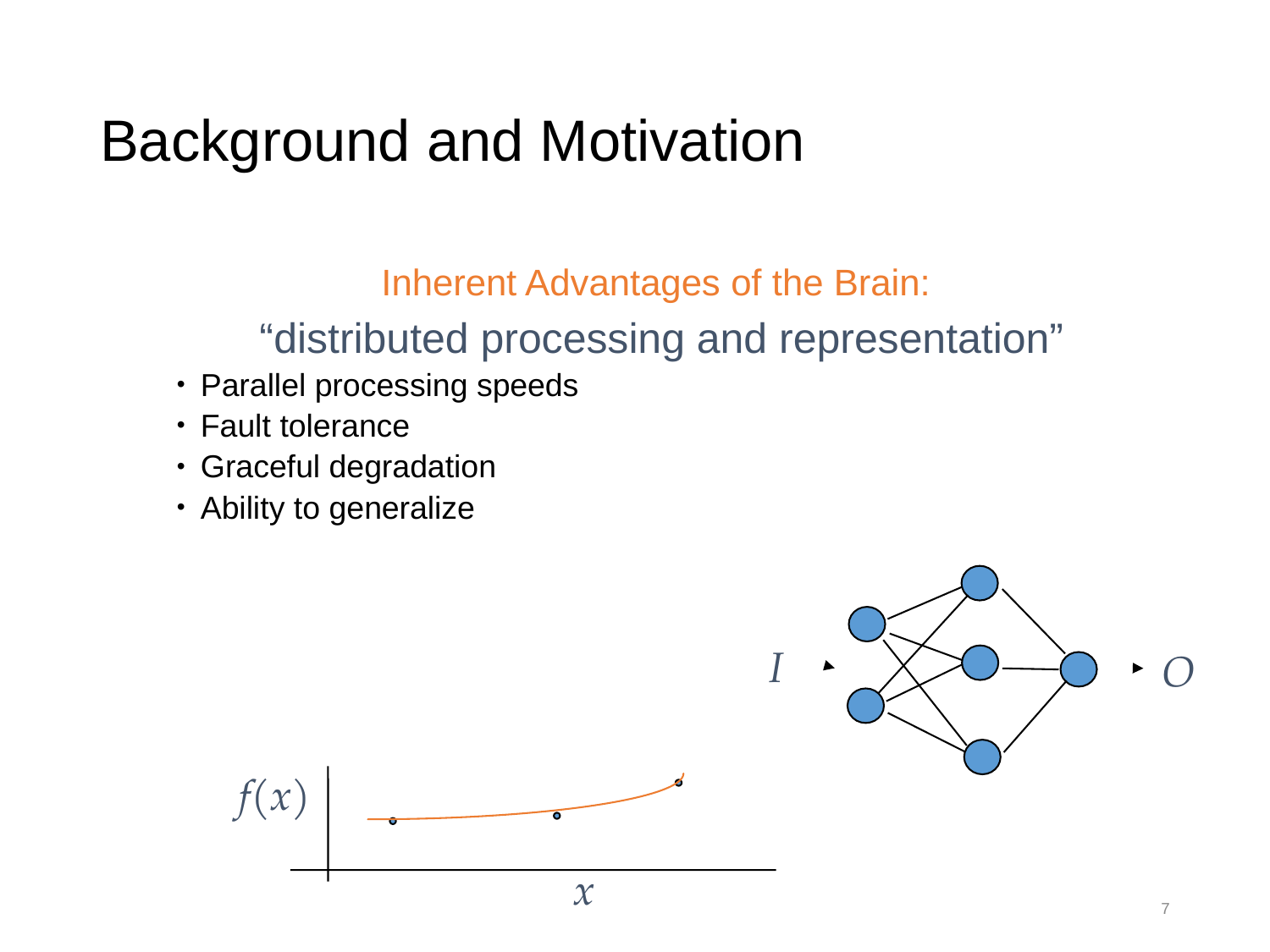

# Background and Motivation
Inherent Advantages of the Brain:
           “distributed processing and representation”
Parallel processing speeds
Fault tolerance
Graceful degradation
Ability to generalize

I
O

f(x)

x

7